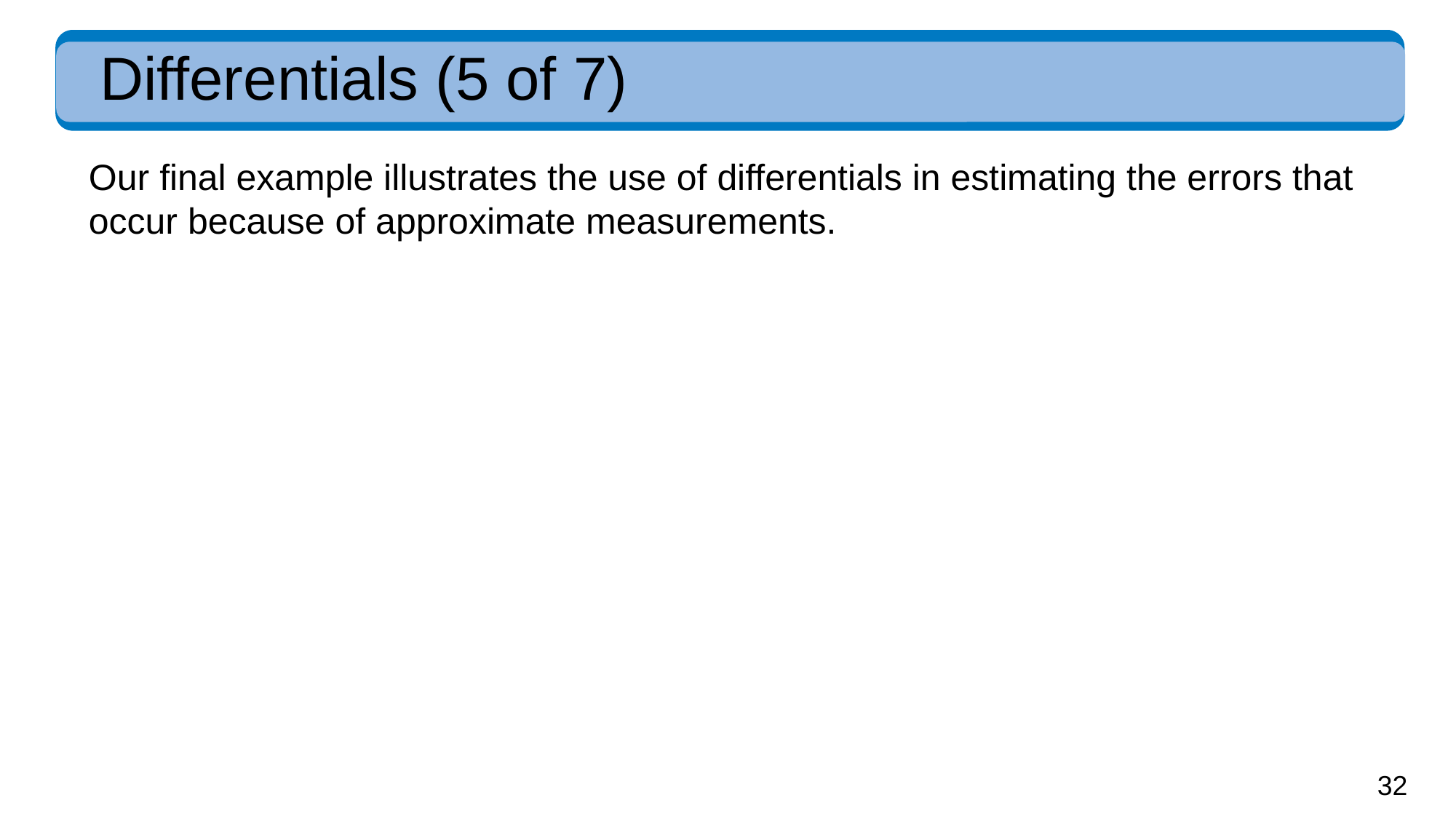

# Differentials (5 of 7)
Our final example illustrates the use of differentials in estimating the errors that occur because of approximate measurements.